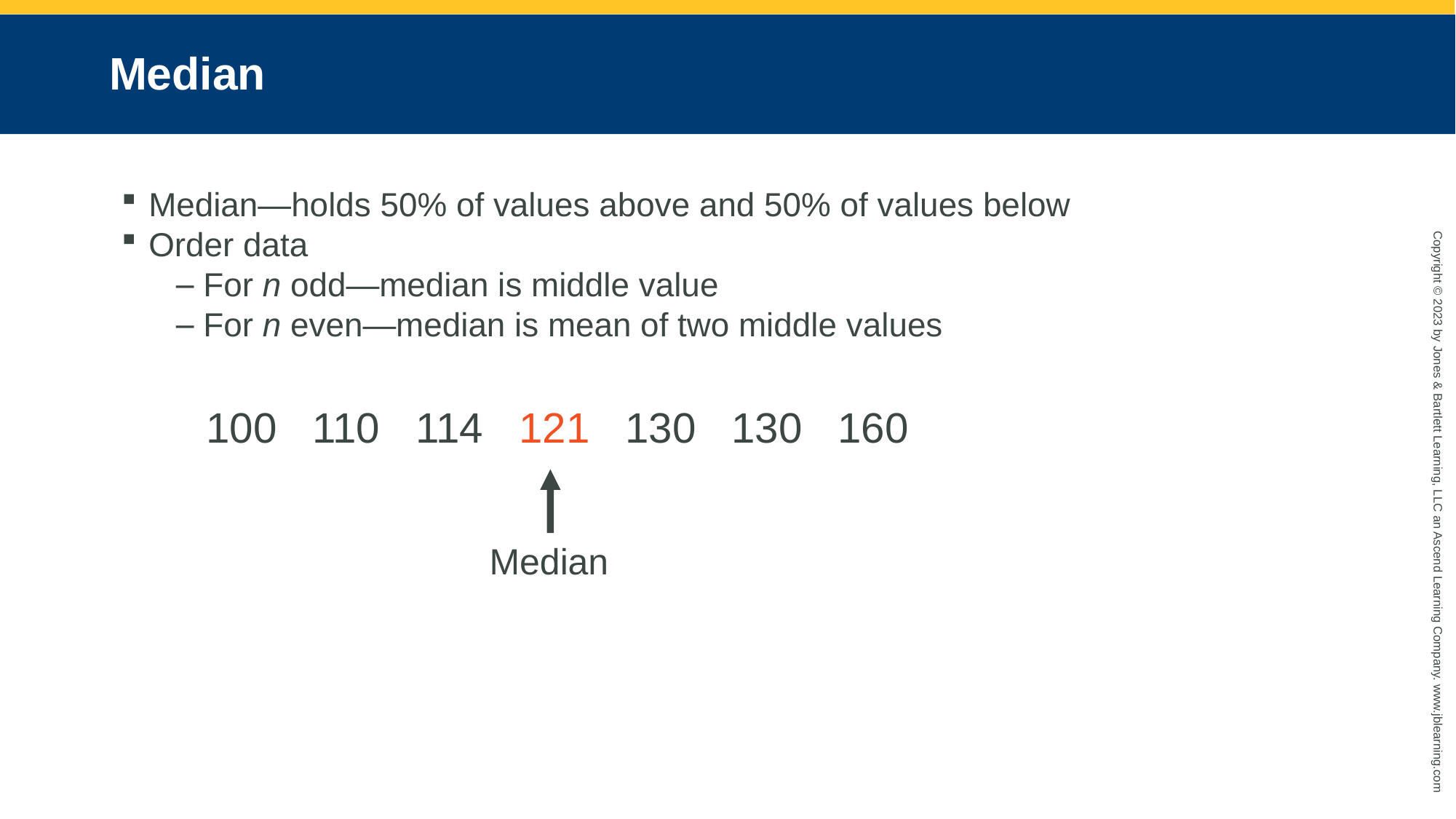

# Median
Median—holds 50% of values above and 50% of values below
Order data
For n odd—median is middle value
For n even—median is mean of two middle values
100   110   114   121   130   130   160

Median